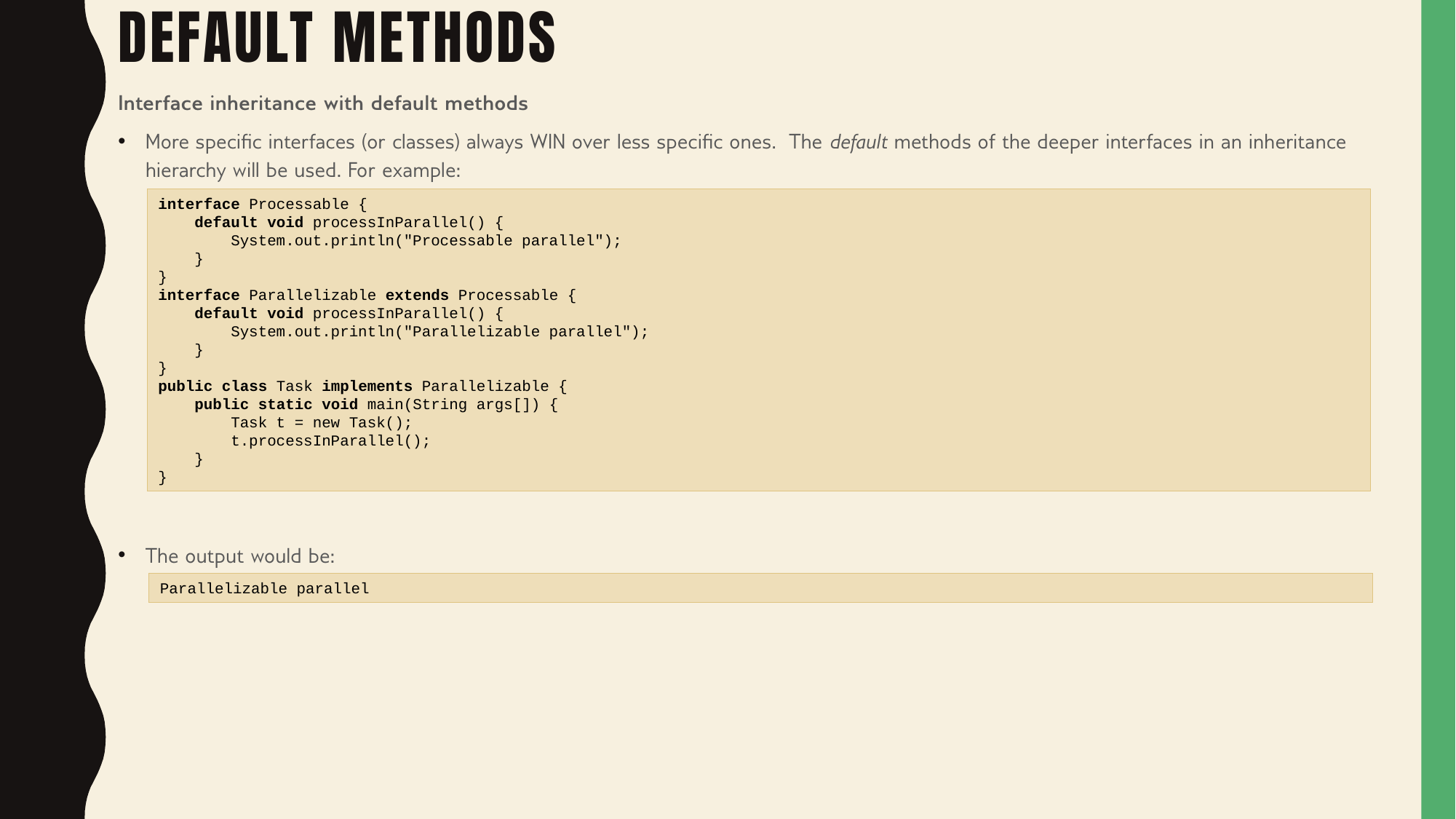

# Default methods
Interface inheritance with default methods
More specific interfaces (or classes) always WIN over less specific ones.  The default methods of the deeper interfaces in an inheritance hierarchy will be used. For example:

The output would be:

interface Processable {
    default void processInParallel() {
        System.out.println("Processable parallel");
    }
}
interface Parallelizable extends Processable {
    default void processInParallel() {
        System.out.println("Parallelizable parallel");
    }
}
public class Task implements Parallelizable {
    public static void main(String args[]) {
        Task t = new Task();
        t.processInParallel();
    }
}
Parallelizable parallel